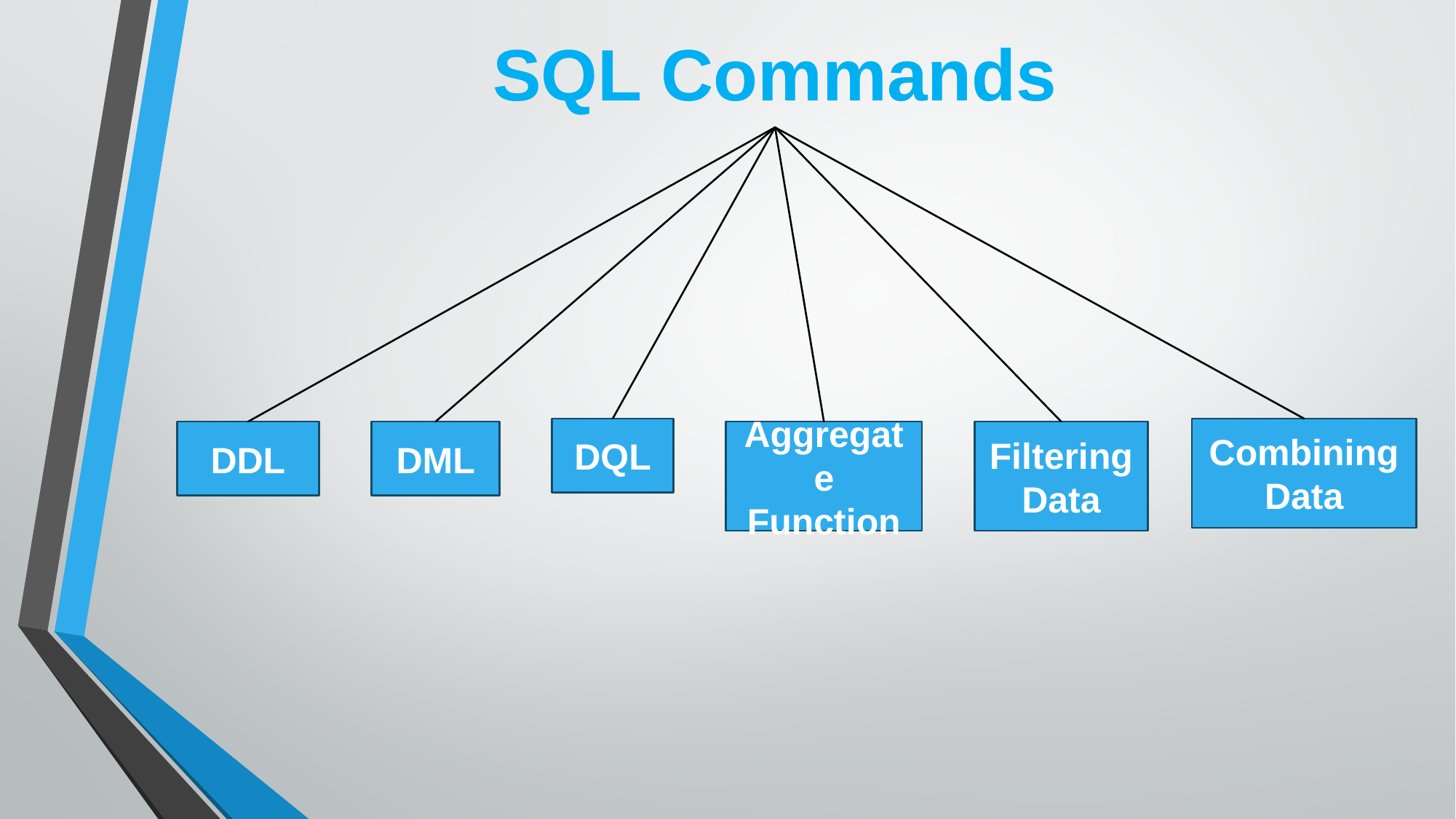

# SQL Commands
DQL
Combining Data
DDL
DML
Aggregate
Function
Filtering Data